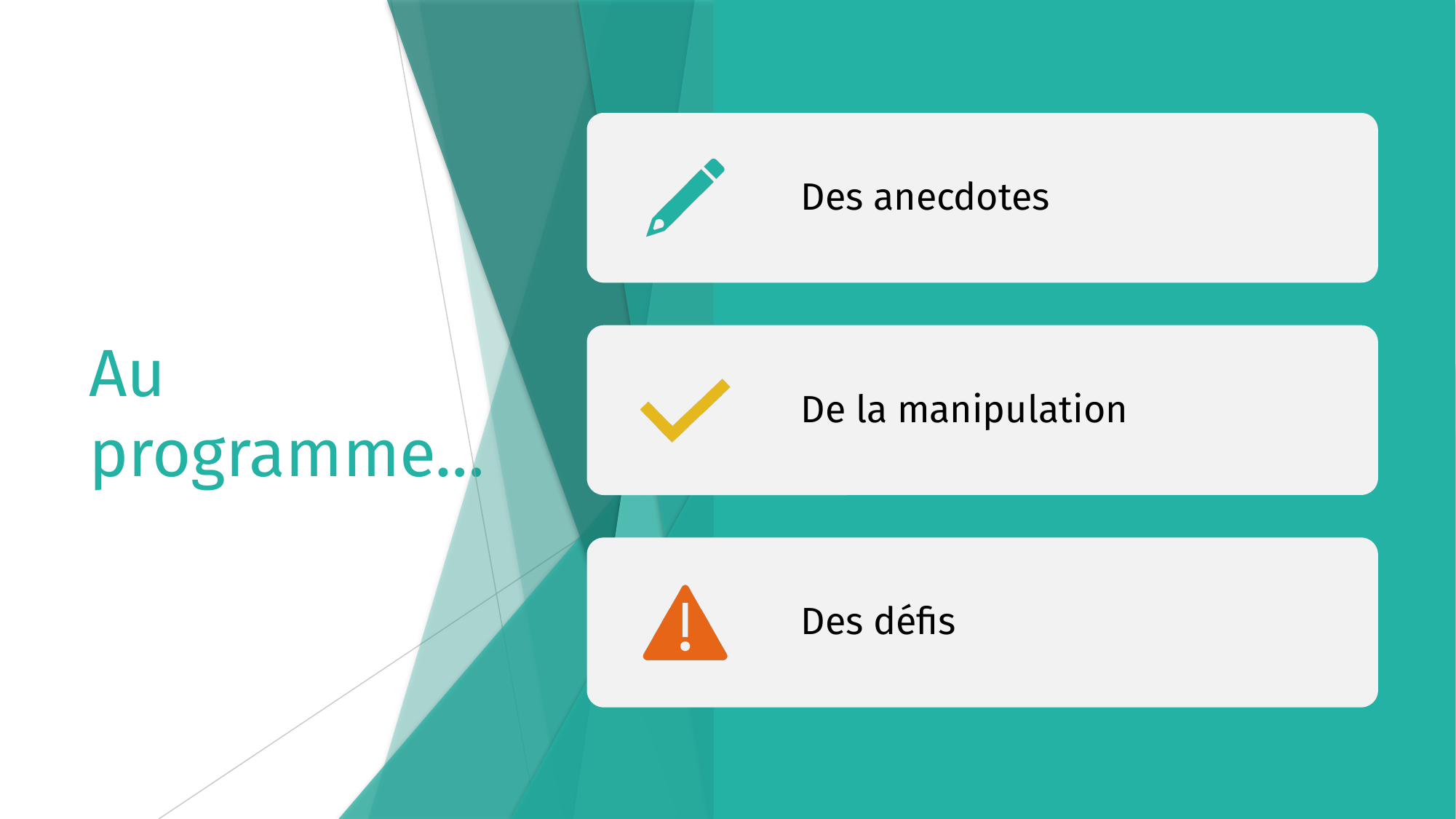

Des anecdotes
De la manipulation
Des défis
# Au programme…